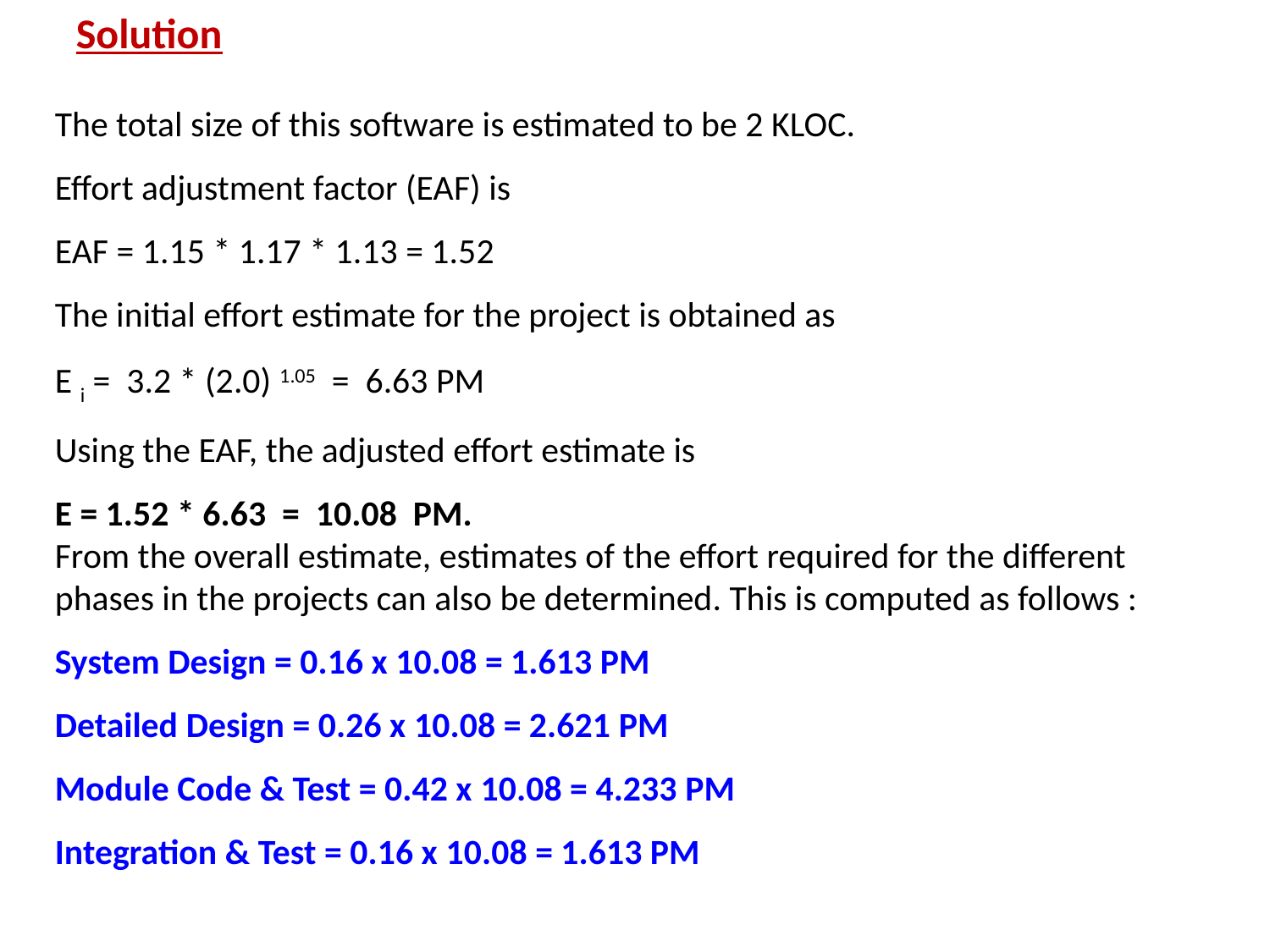

Solution
The total size of this software is estimated to be 2 KLOC.
Effort adjustment factor (EAF) is
EAF = 1.15 * 1.17 * 1.13 = 1.52
The initial effort estimate for the project is obtained as
E i =  3.2 * (2.0) 1.05  =  6.63 PM
Using the EAF, the adjusted effort estimate is
E = 1.52 * 6.63  =  10.08  PM.
From the overall estimate, estimates of the effort required for the different
phases in the projects can also be determined. This is computed as follows :
System Design = 0.16 x 10.08 = 1.613 PM
Detailed Design = 0.26 x 10.08 = 2.621 PM
Module Code & Test = 0.42 x 10.08 = 4.233 PM
Integration & Test = 0.16 x 10.08 = 1.613 PM